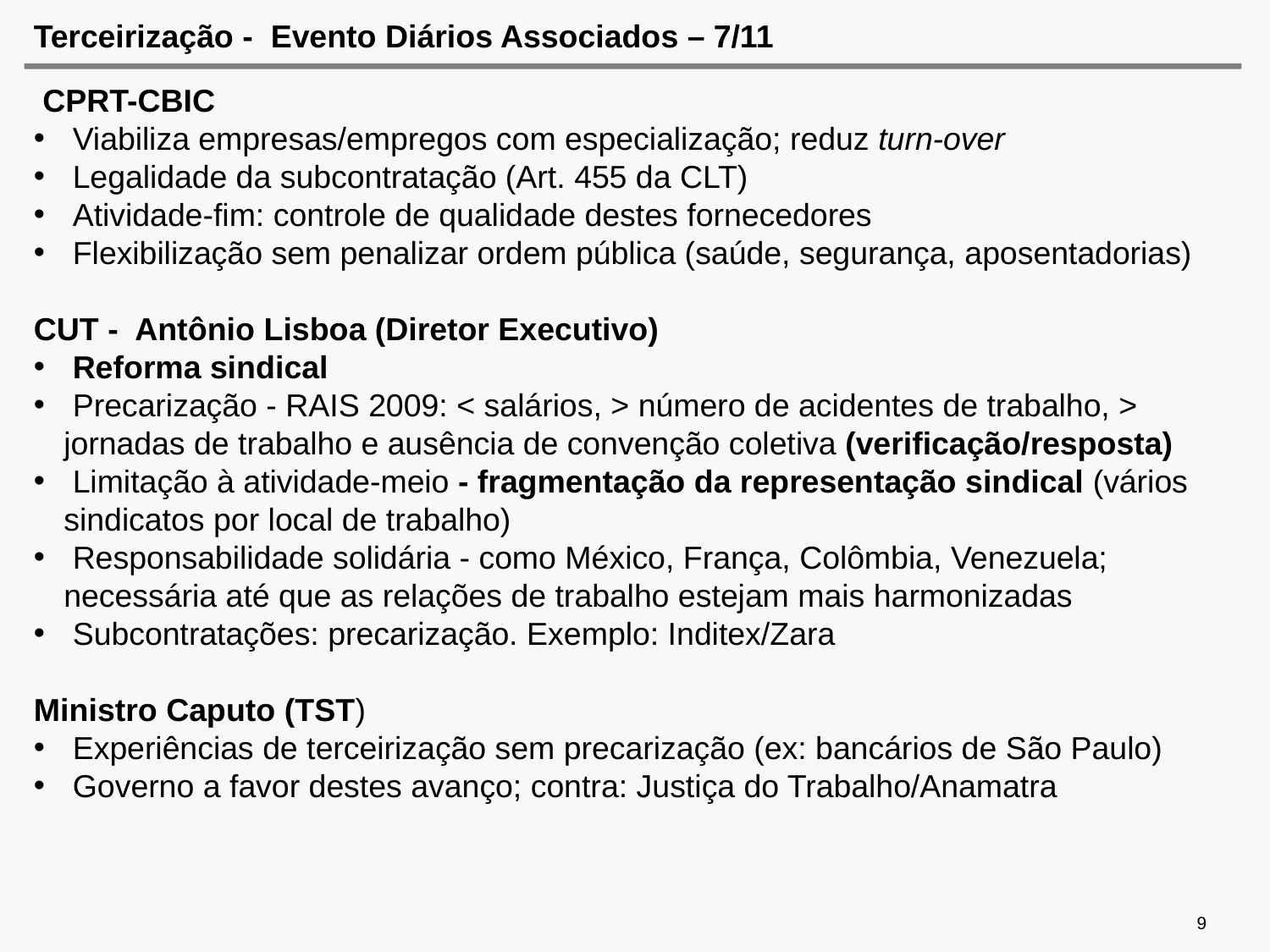

# Terceirização -  Evento Diários Associados – 7/11

 CPRT-CBIC
 Viabiliza empresas/empregos com especialização; reduz turn-over
 Legalidade da subcontratação (Art. 455 da CLT)
 Atividade-fim: controle de qualidade destes fornecedores
 Flexibilização sem penalizar ordem pública (saúde, segurança, aposentadorias)

CUT -  Antônio Lisboa (Diretor Executivo)
 Reforma sindical
 Precarização - RAIS 2009: < salários, > número de acidentes de trabalho, > jornadas de trabalho e ausência de convenção coletiva (verificação/resposta)
 Limitação à atividade-meio - fragmentação da representação sindical (vários sindicatos por local de trabalho)
 Responsabilidade solidária - como México, França, Colômbia, Venezuela;  necessária até que as relações de trabalho estejam mais harmonizadas
 Subcontratações: precarização. Exemplo: Inditex/Zara

Ministro Caputo (TST)
 Experiências de terceirização sem precarização (ex: bancários de São Paulo)
 Governo a favor destes avanço; contra: Justiça do Trabalho/Anamatra

9